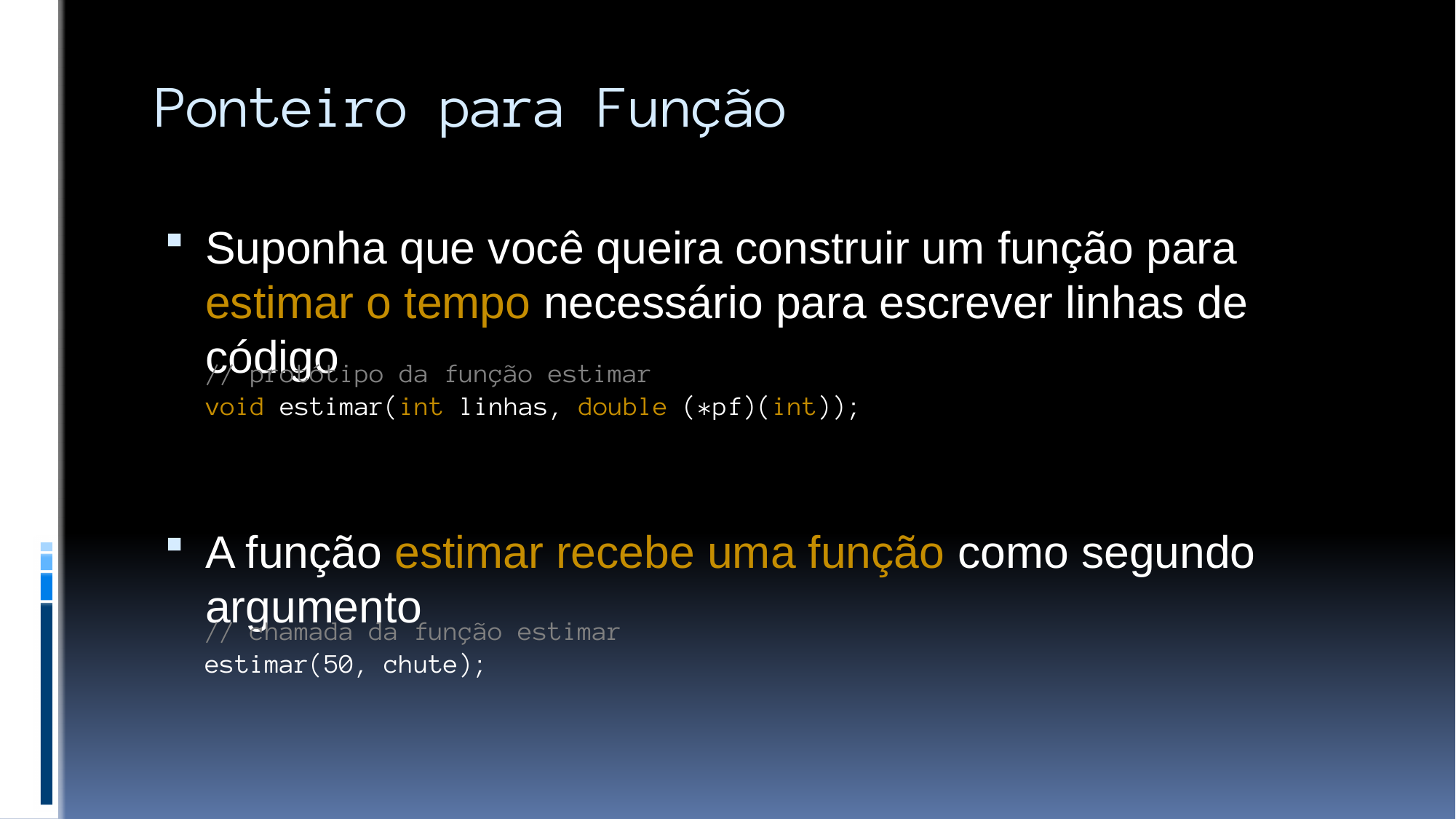

# Ponteiro para Função
Suponha que você queira construir um função para estimar o tempo necessário para escrever linhas de código

A função estimar recebe uma função como segundo argumento
// protótipo da função estimar
void estimar(int linhas, double (*pf)(int));
// chamada da função estimar
estimar(50, chute);